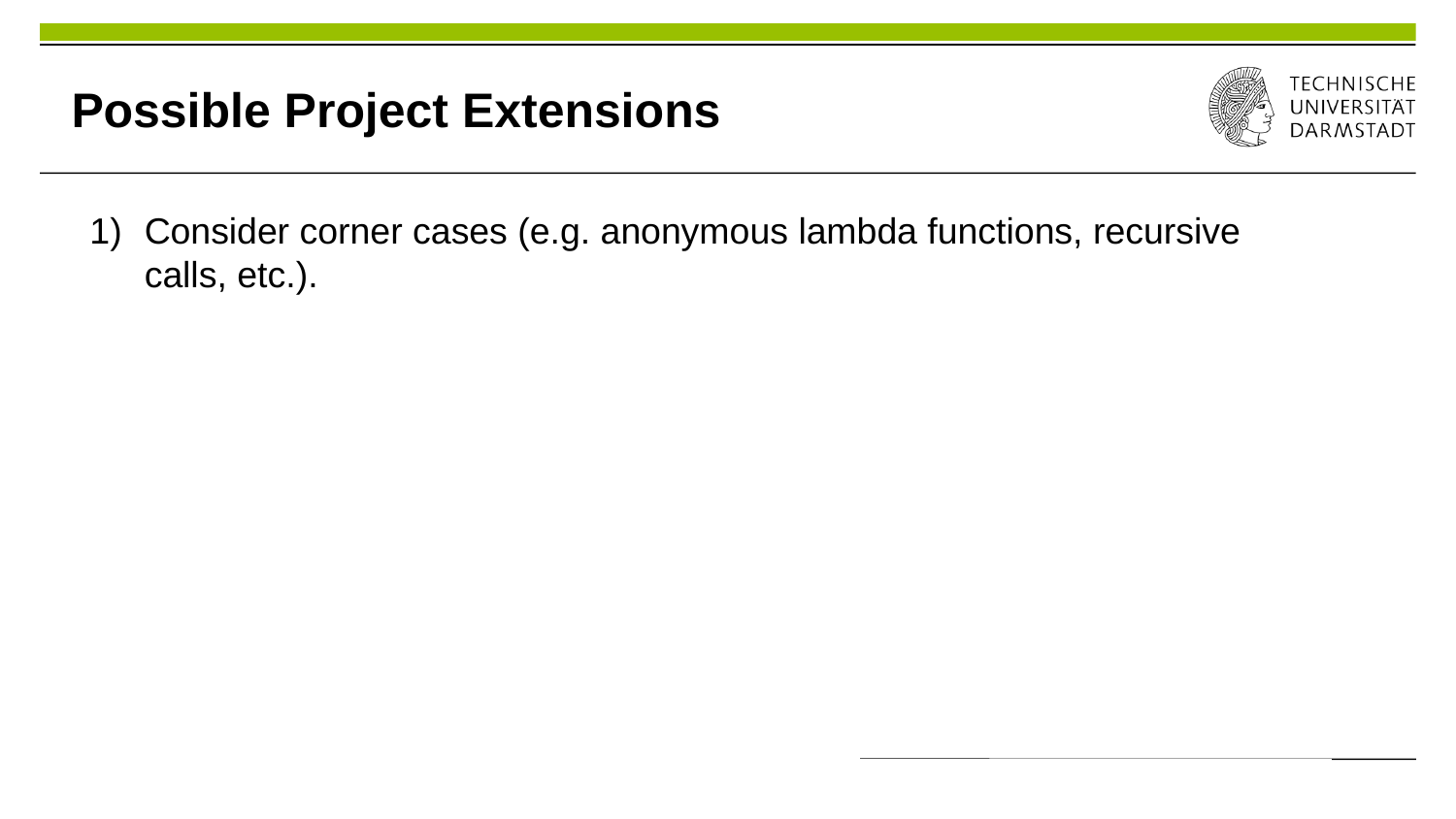

Possible Project Extensions
Consider corner cases (e.g. anonymous lambda functions, recursive calls, etc.).